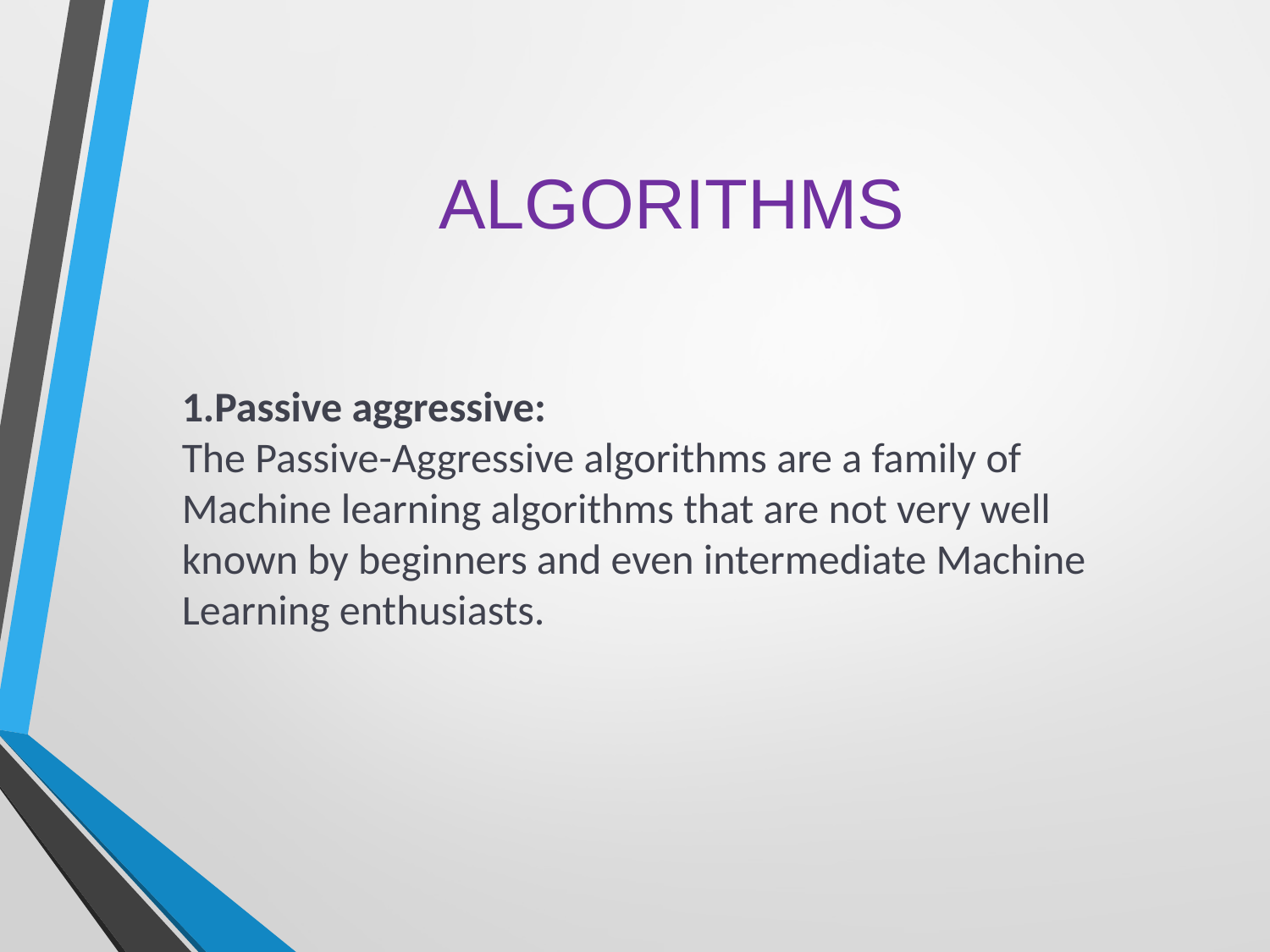

# ALGORITHMS
1.Passive aggressive:
The Passive-Aggressive algorithms are a family of Machine learning algorithms that are not very well known by beginners and even intermediate Machine Learning enthusiasts.